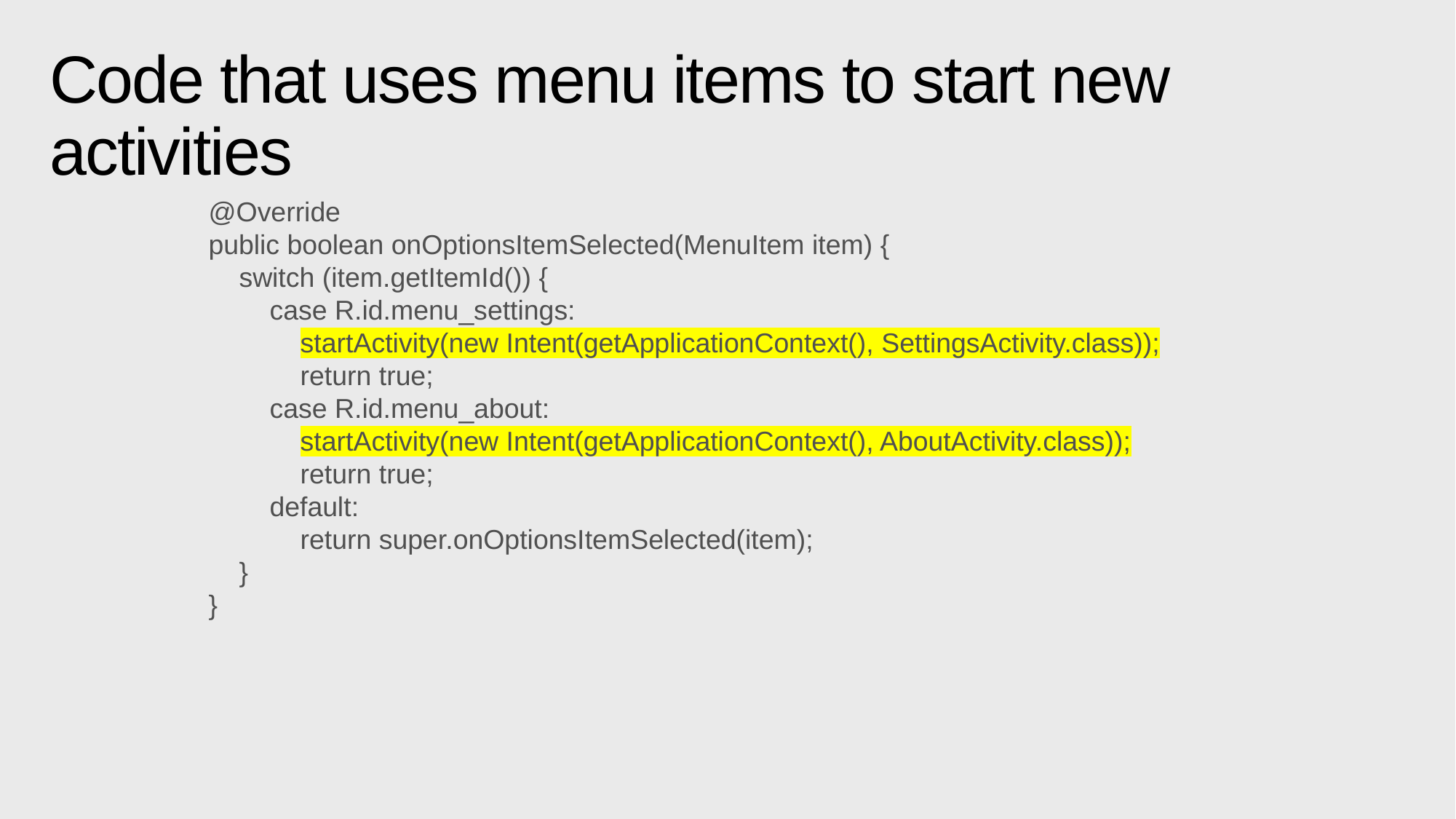

# Code that uses menu items to start new activities
@Override
public boolean onOptionsItemSelected(MenuItem item) {
    switch (item.getItemId()) {
        case R.id.menu_settings:
            startActivity(new Intent(getApplicationContext(), SettingsActivity.class));
            return true;
        case R.id.menu_about:
            startActivity(new Intent(getApplicationContext(), AboutActivity.class));
            return true;
        default:
            return super.onOptionsItemSelected(item);
    }
}